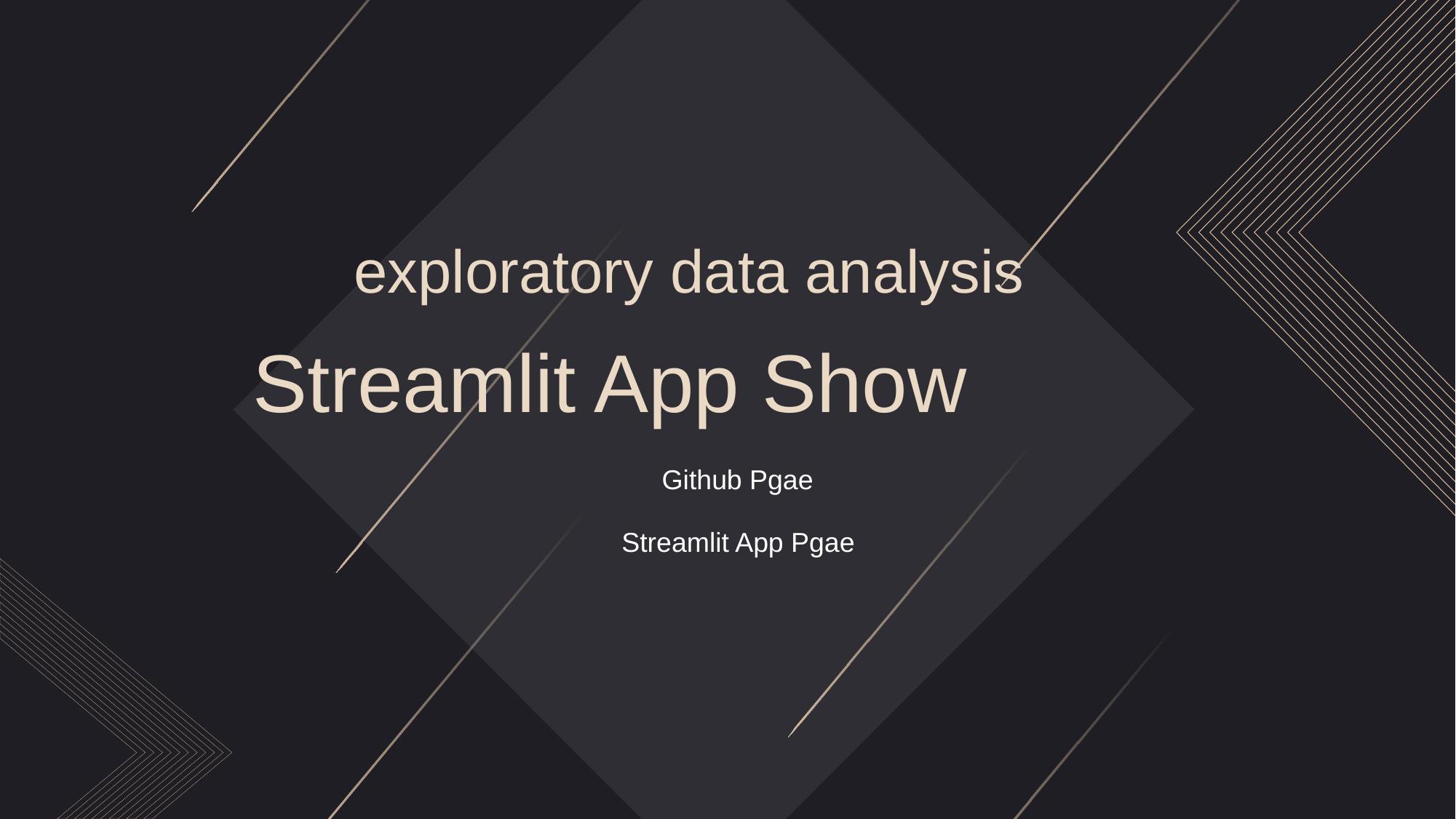

exploratory data analysis
Streamlit App Show

Github Pgae

Streamlit App Pgae